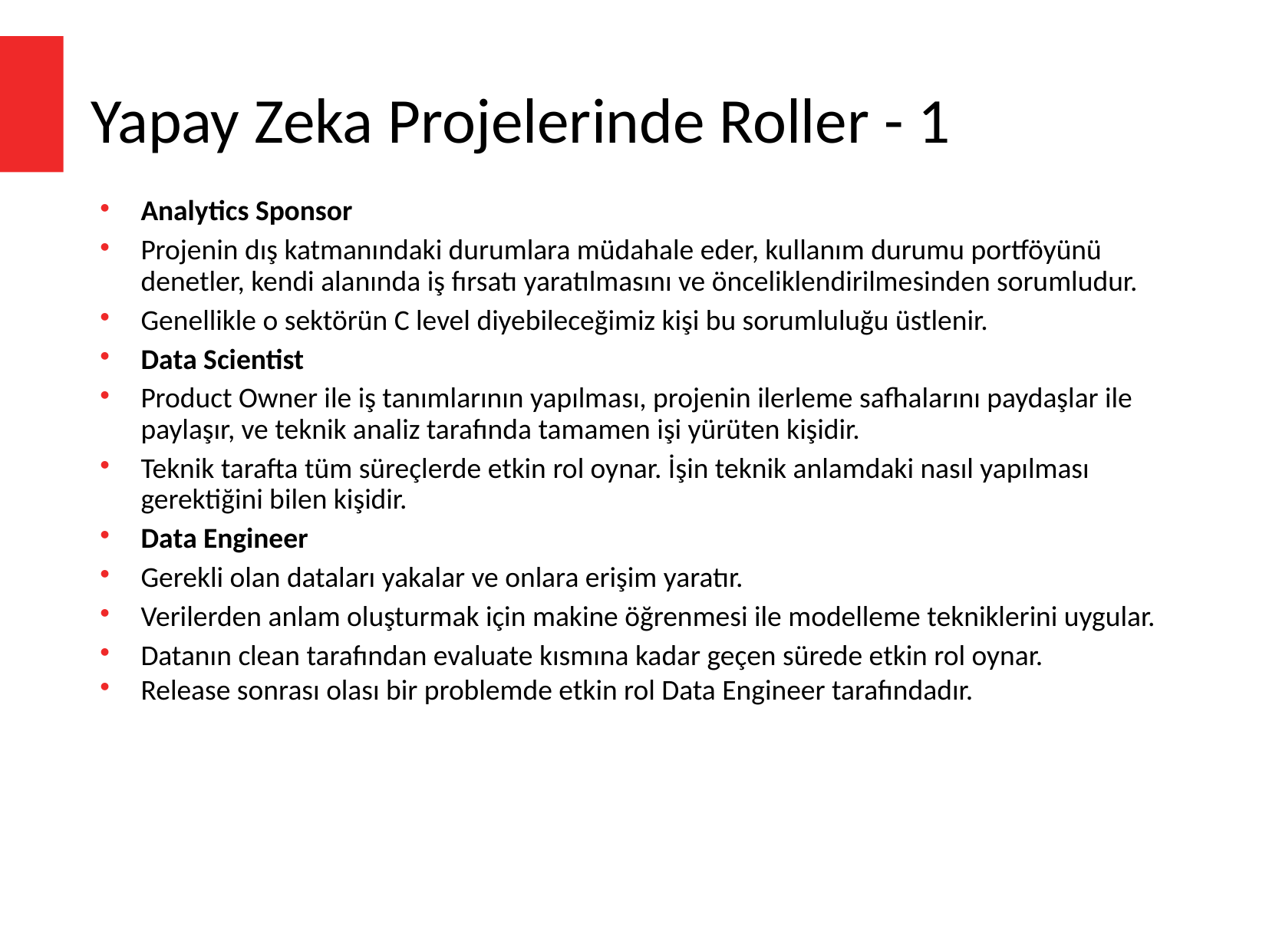

Yapay Zeka Projelerinde Roller - 1
Analytics Sponsor
Projenin dış katmanındaki durumlara müdahale eder, kullanım durumu portföyünü denetler, kendi alanında iş fırsatı yaratılmasını ve önceliklendirilmesinden sorumludur.
Genellikle o sektörün C level diyebileceğimiz kişi bu sorumluluğu üstlenir.
Data Scientist
Product Owner ile iş tanımlarının yapılması, projenin ilerleme safhalarını paydaşlar ile paylaşır, ve teknik analiz tarafında tamamen işi yürüten kişidir.
Teknik tarafta tüm süreçlerde etkin rol oynar. İşin teknik anlamdaki nasıl yapılması gerektiğini bilen kişidir.
Data Engineer
Gerekli olan dataları yakalar ve onlara erişim yaratır.
Verilerden anlam oluşturmak için makine öğrenmesi ile modelleme tekniklerini uygular.
Datanın clean tarafından evaluate kısmına kadar geçen sürede etkin rol oynar.
Release sonrası olası bir problemde etkin rol Data Engineer tarafındadır.